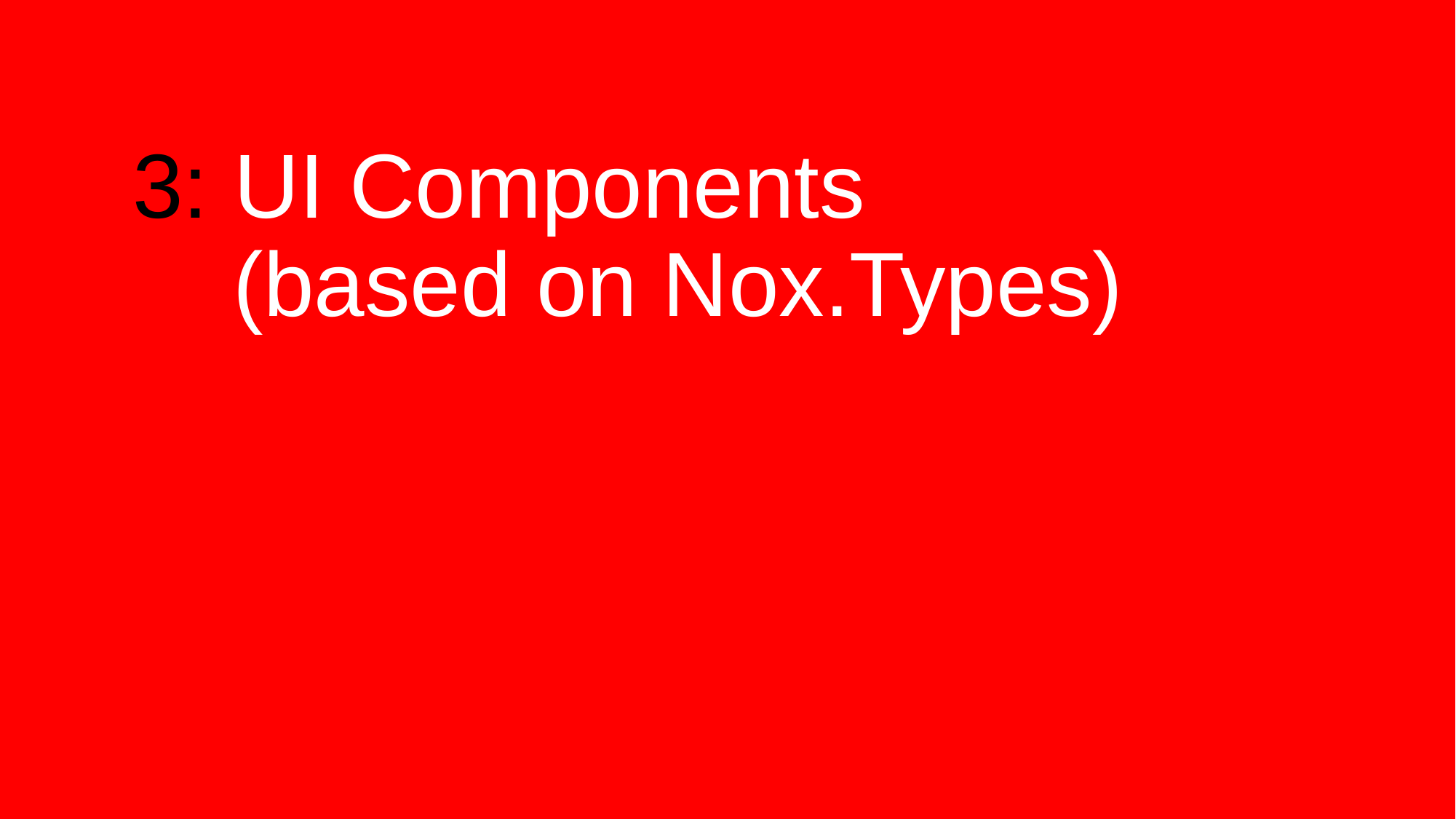

# 3: UI Components (based on Nox.Types)